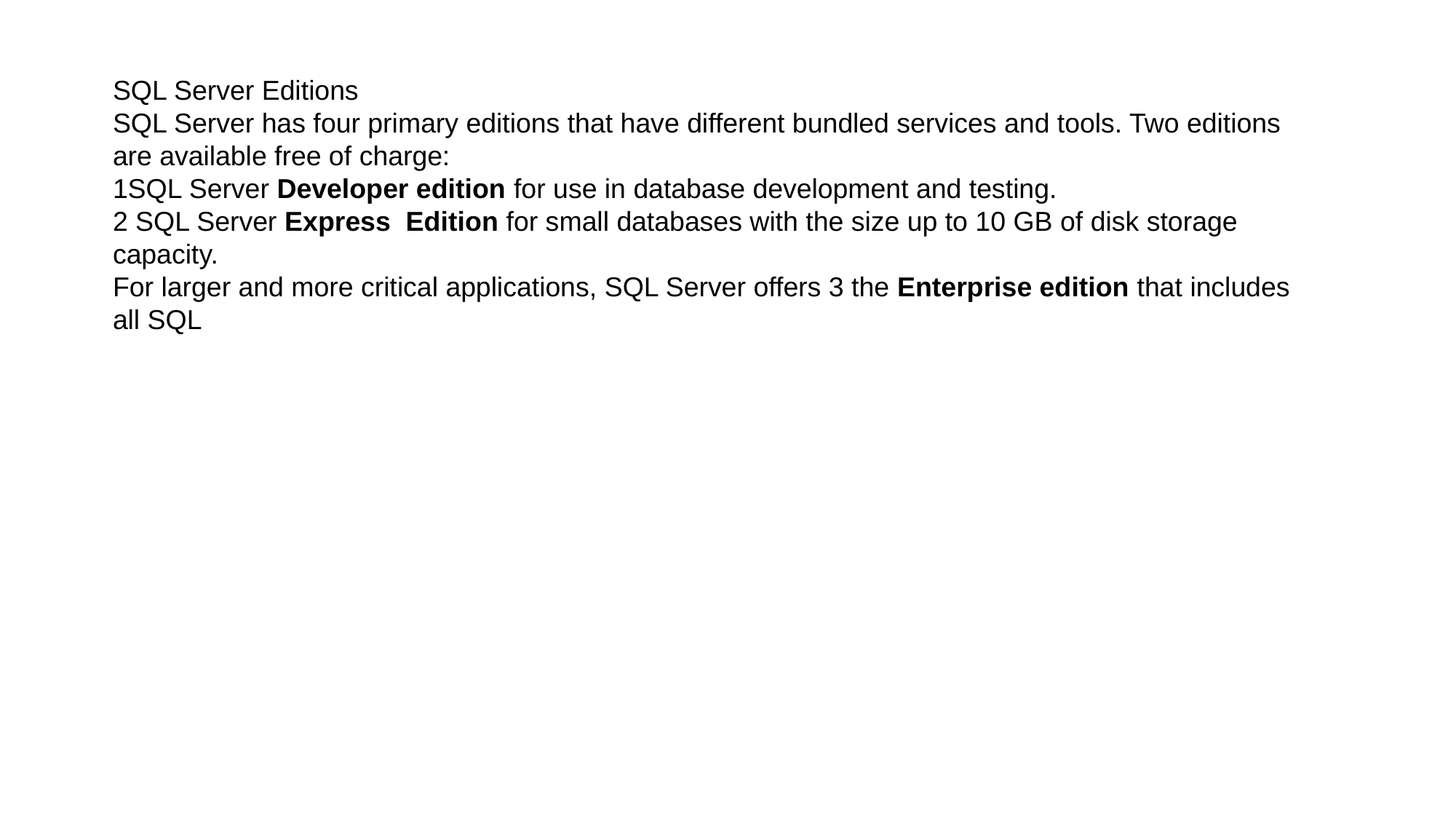

SQL Server Editions
SQL Server has four primary editions that have different bundled services and tools. Two editions are available free of charge:
1SQL Server Developer edition for use in database development and testing.
2 SQL Server Express  Edition for small databases with the size up to 10 GB of disk storage capacity.
For larger and more critical applications, SQL Server offers 3 the Enterprise edition that includes all SQL